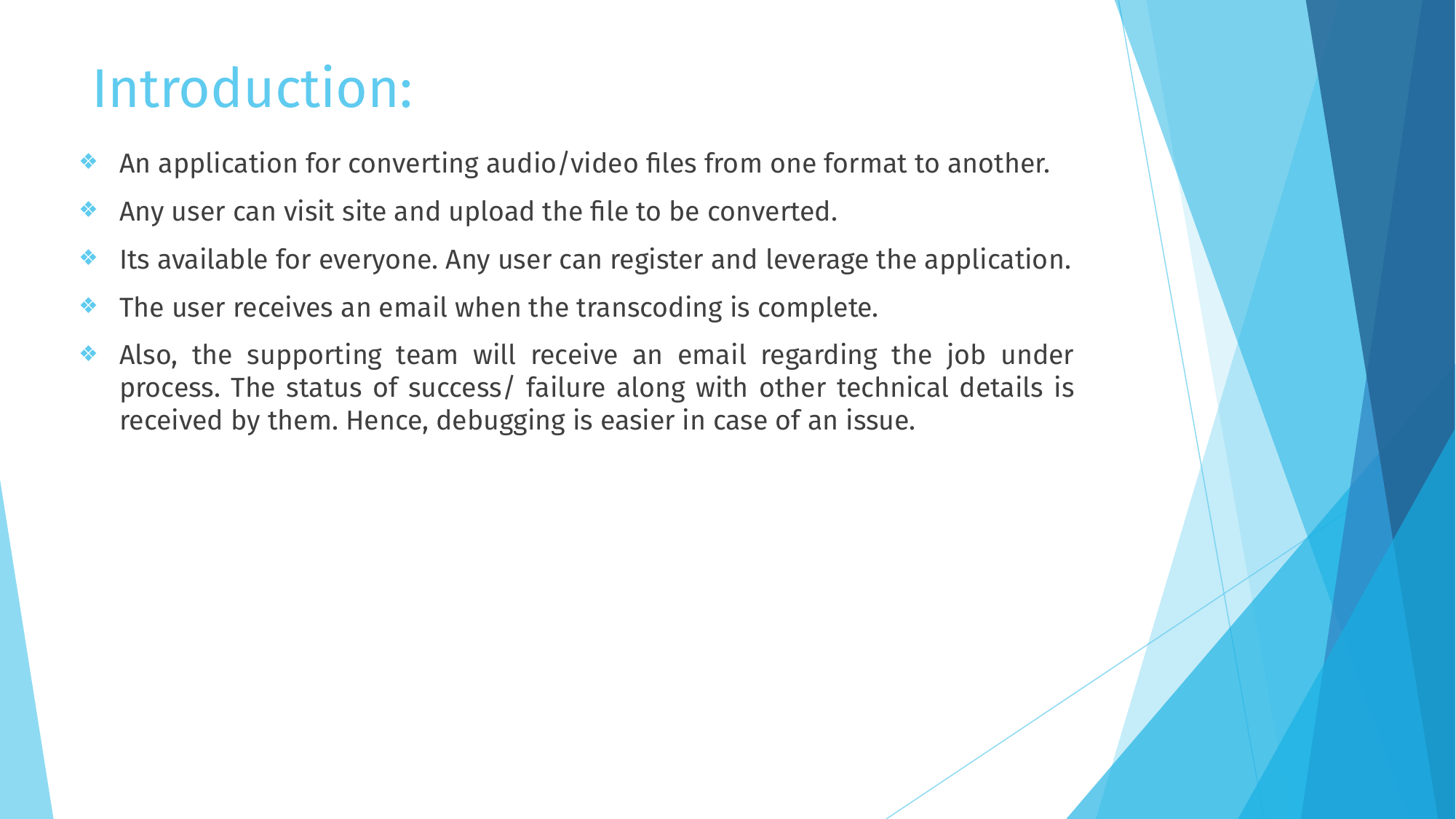

# Introduction:
An application for converting audio/video files from one format to another.
Any user can visit site and upload the file to be converted.
Its available for everyone. Any user can register and leverage the application.
The user receives an email when the transcoding is complete.
Also, the supporting team will receive an email regarding the job under process. The status of success/ failure along with other technical details is received by them. Hence, debugging is easier in case of an issue.